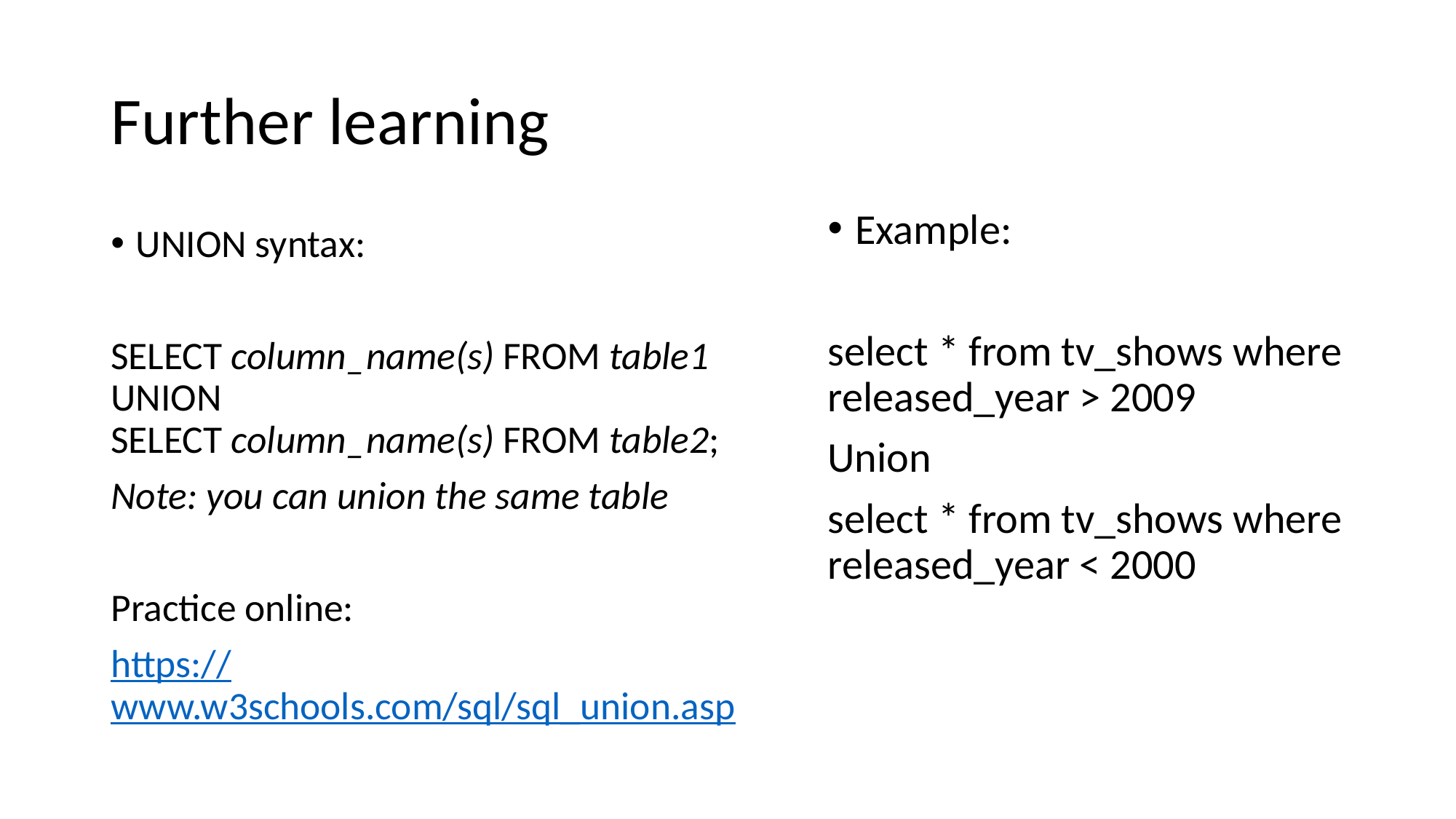

# Further learning
Example:

select * from tv_shows where released_year > 2009
Union
select * from tv_shows where released_year < 2000

UNION syntax:

SELECT column_name(s) FROM table1
UNION
SELECT column_name(s) FROM table2;
Note: you can union the same table

Practice online:
https://www.w3schools.com/sql/sql_union.asp